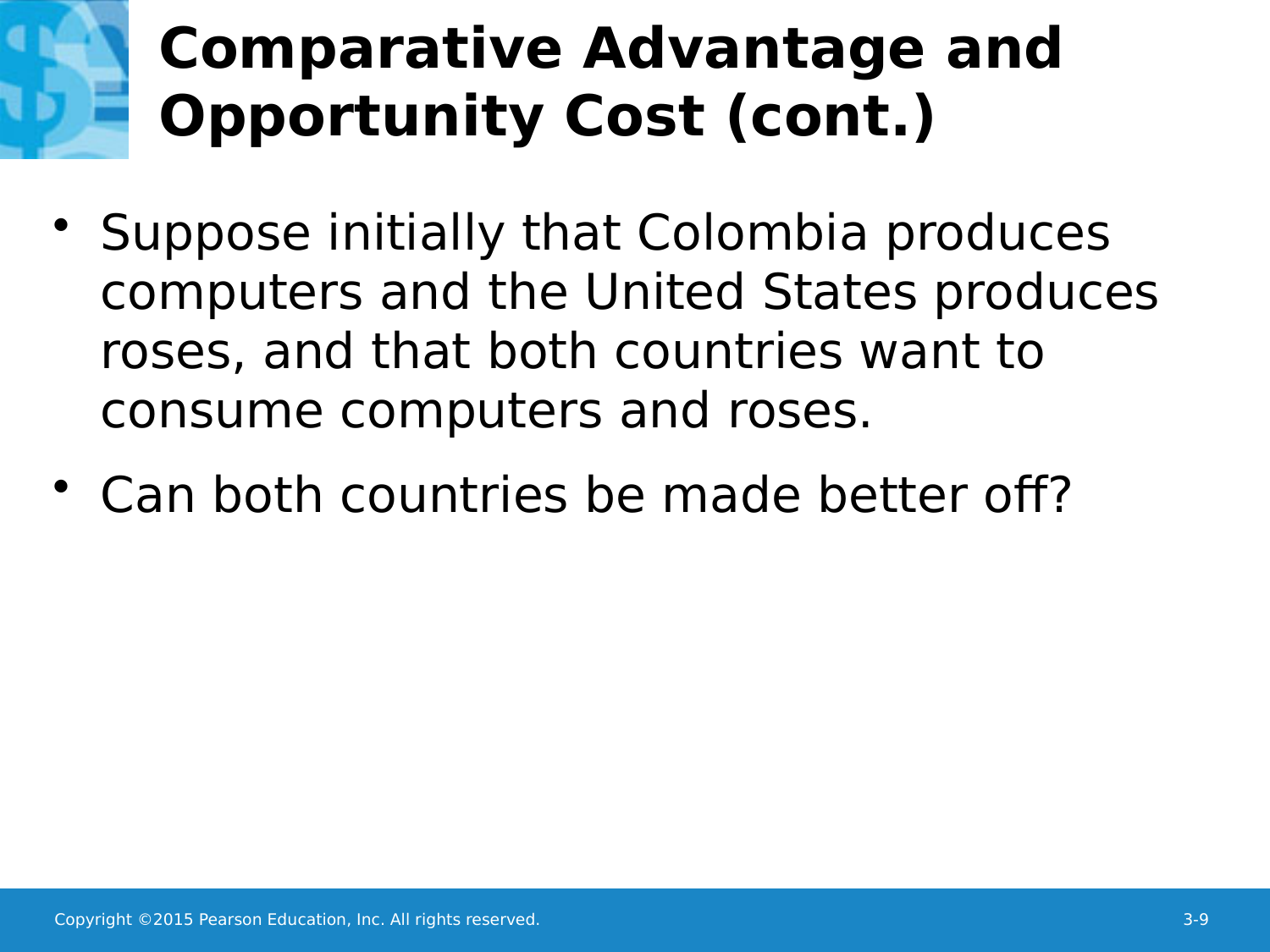

# Comparative Advantage and Opportunity Cost (cont.)
Suppose initially that Colombia produces computers and the United States produces roses, and that both countries want to consume computers and roses.
Can both countries be made better off?